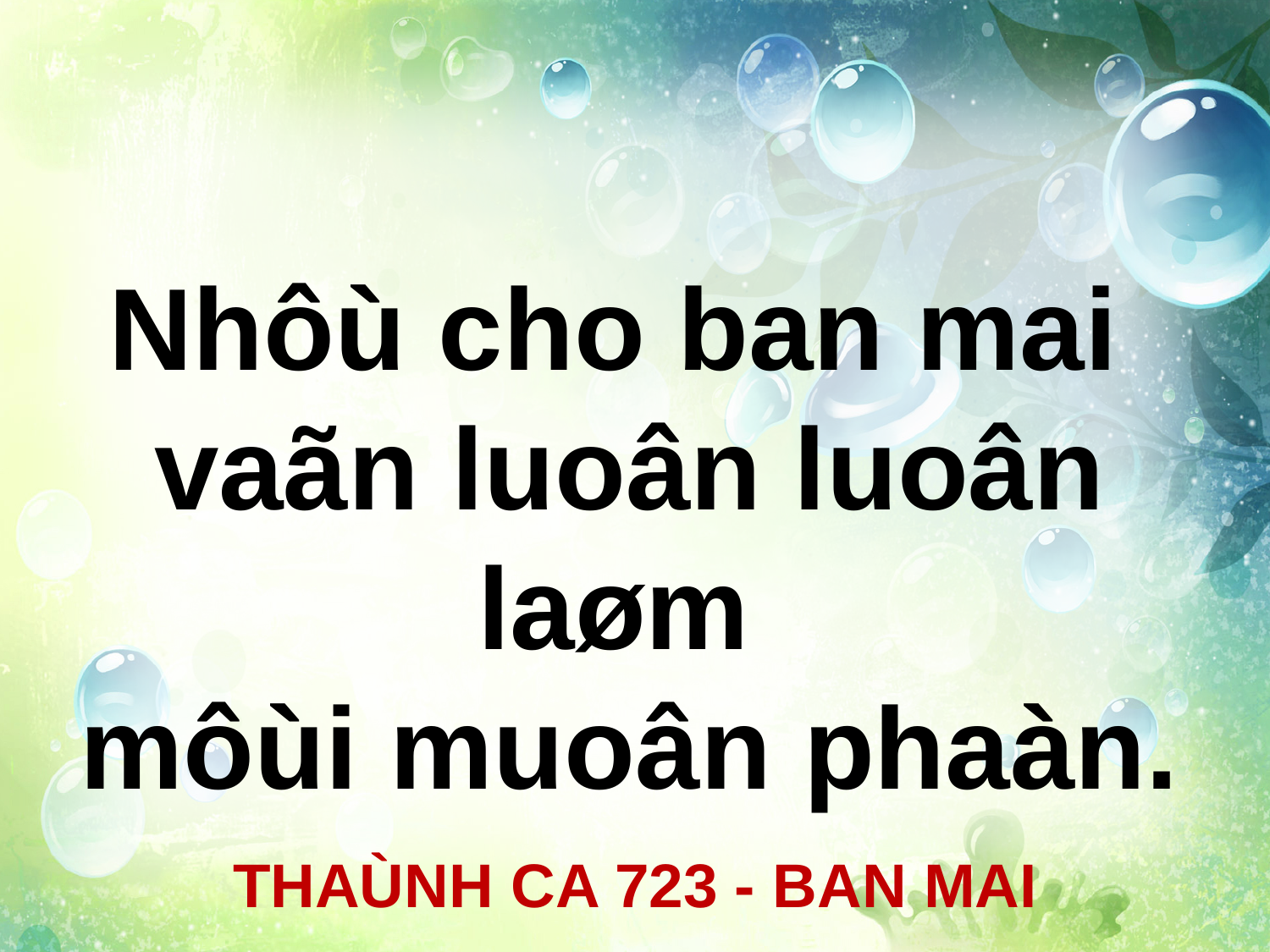

Nhôù cho ban mai
vaãn luoân luoân laøm
môùi muoân phaàn.
THAÙNH CA 723 - BAN MAI